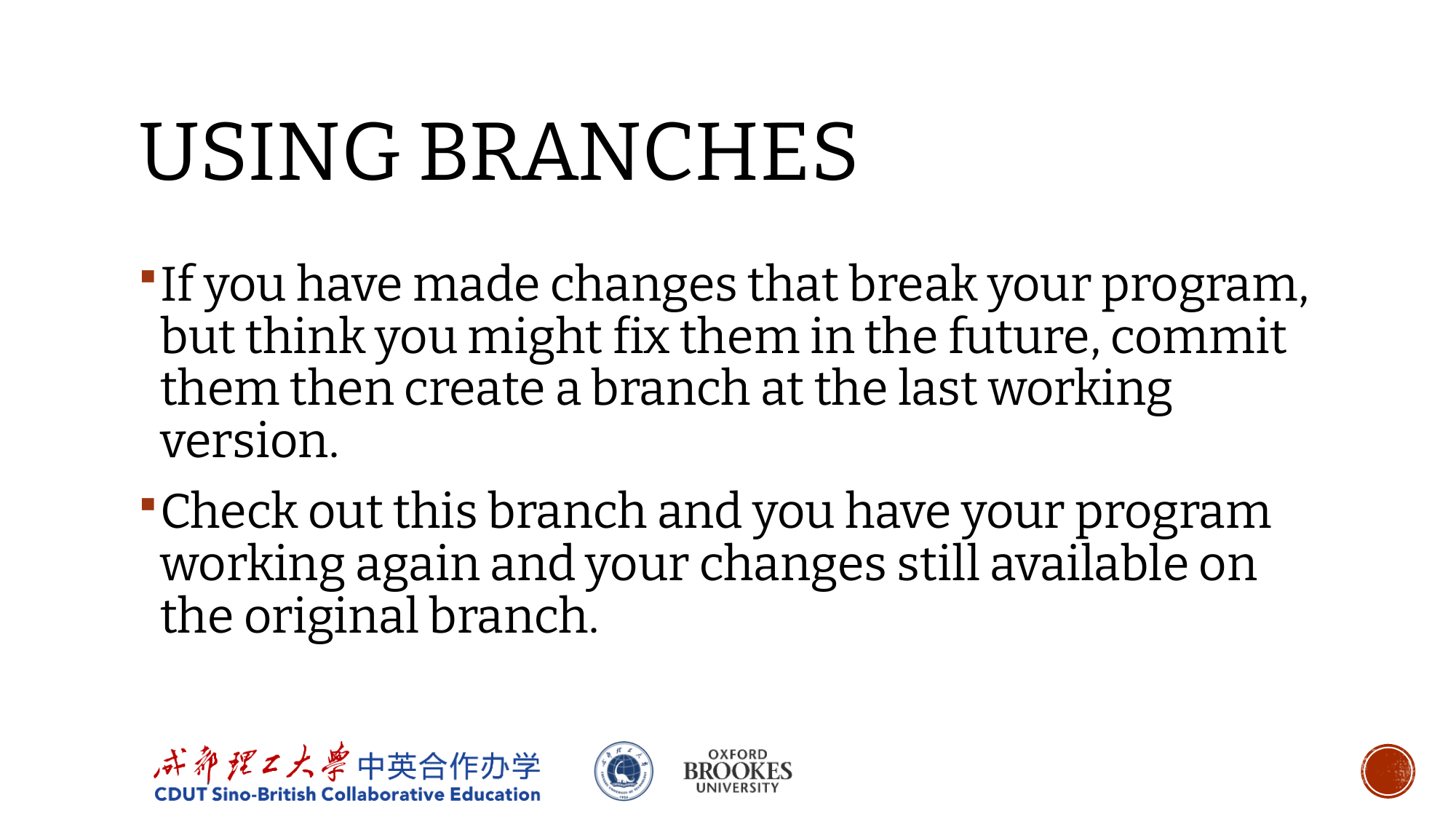

# Using branches
If you have made changes that break your program, but think you might fix them in the future, commit them then create a branch at the last working version.
Check out this branch and you have your program working again and your changes still available on the original branch.